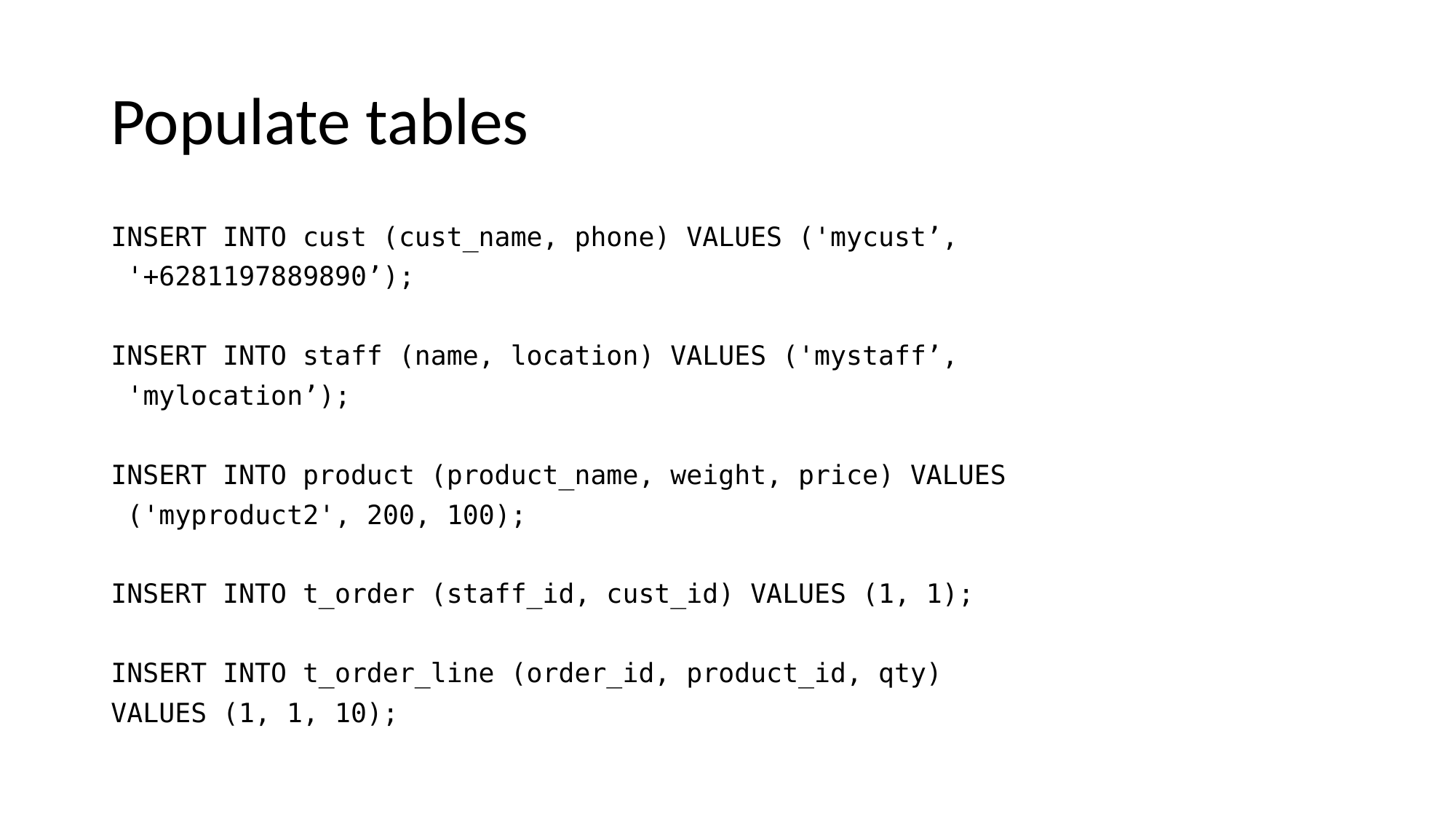

# Populate tables
INSERT INTO cust (cust_name, phone) VALUES ('mycust’,
 '+6281197889890’);

INSERT INTO staff (name, location) VALUES ('mystaff’,
 'mylocation’);

INSERT INTO product (product_name, weight, price) VALUES
 ('myproduct2', 200, 100);

INSERT INTO t_order (staff_id, cust_id) VALUES (1, 1);

INSERT INTO t_order_line (order_id, product_id, qty)
VALUES (1, 1, 10);